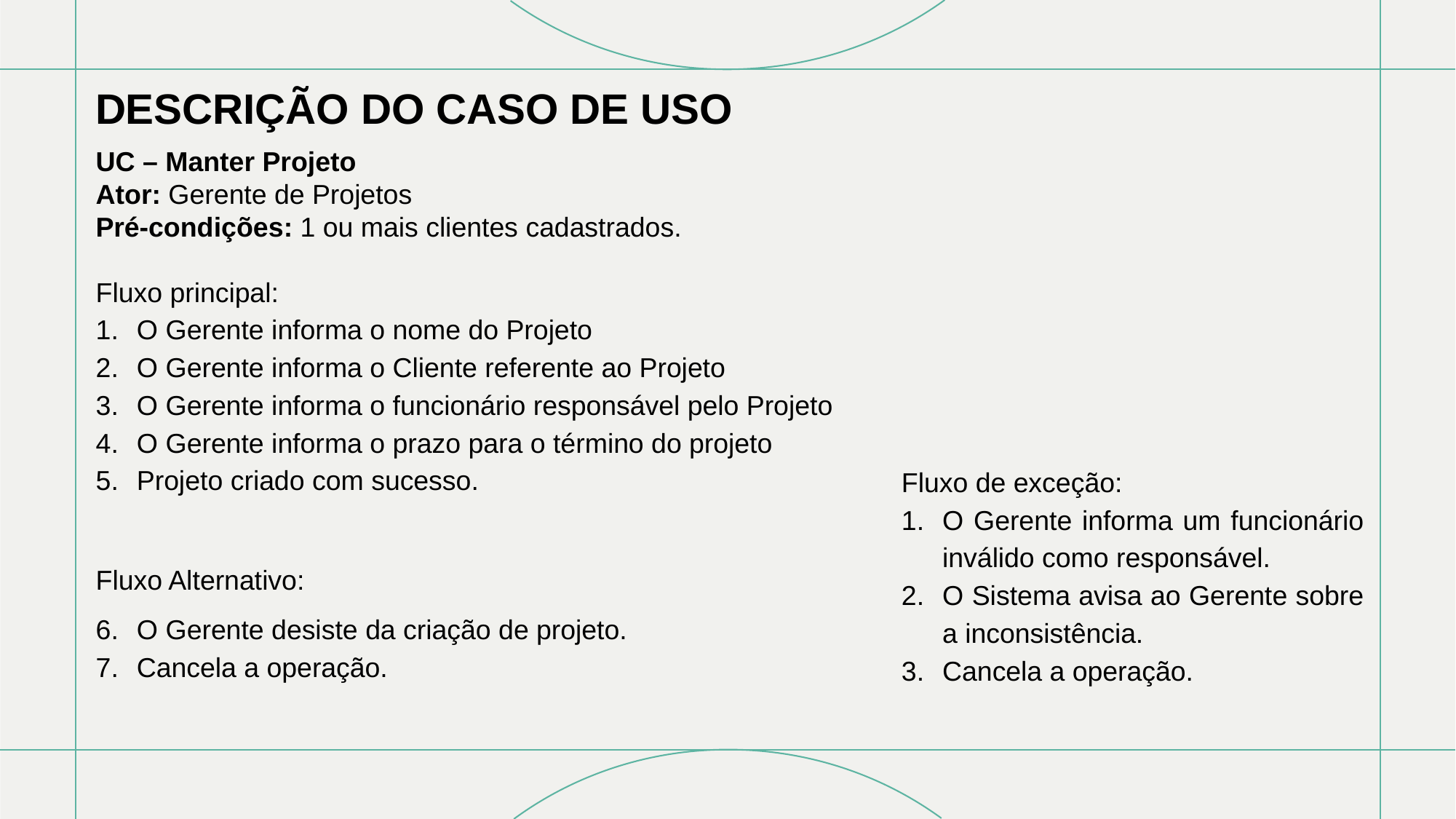

DESCRIÇÃO DO CASO DE USO
UC – Manter Projeto
Ator: Gerente de Projetos
Pré-condições: 1 ou mais clientes cadastrados.

Fluxo principal:
O Gerente informa o nome do Projeto
O Gerente informa o Cliente referente ao Projeto
O Gerente informa o funcionário responsável pelo Projeto
O Gerente informa o prazo para o término do projeto
Projeto criado com sucesso.

Fluxo Alternativo:
O Gerente desiste da criação de projeto.
Cancela a operação.
Fluxo de exceção:
O Gerente informa um funcionário inválido como responsável.
O Sistema avisa ao Gerente sobre a inconsistência.
Cancela a operação.